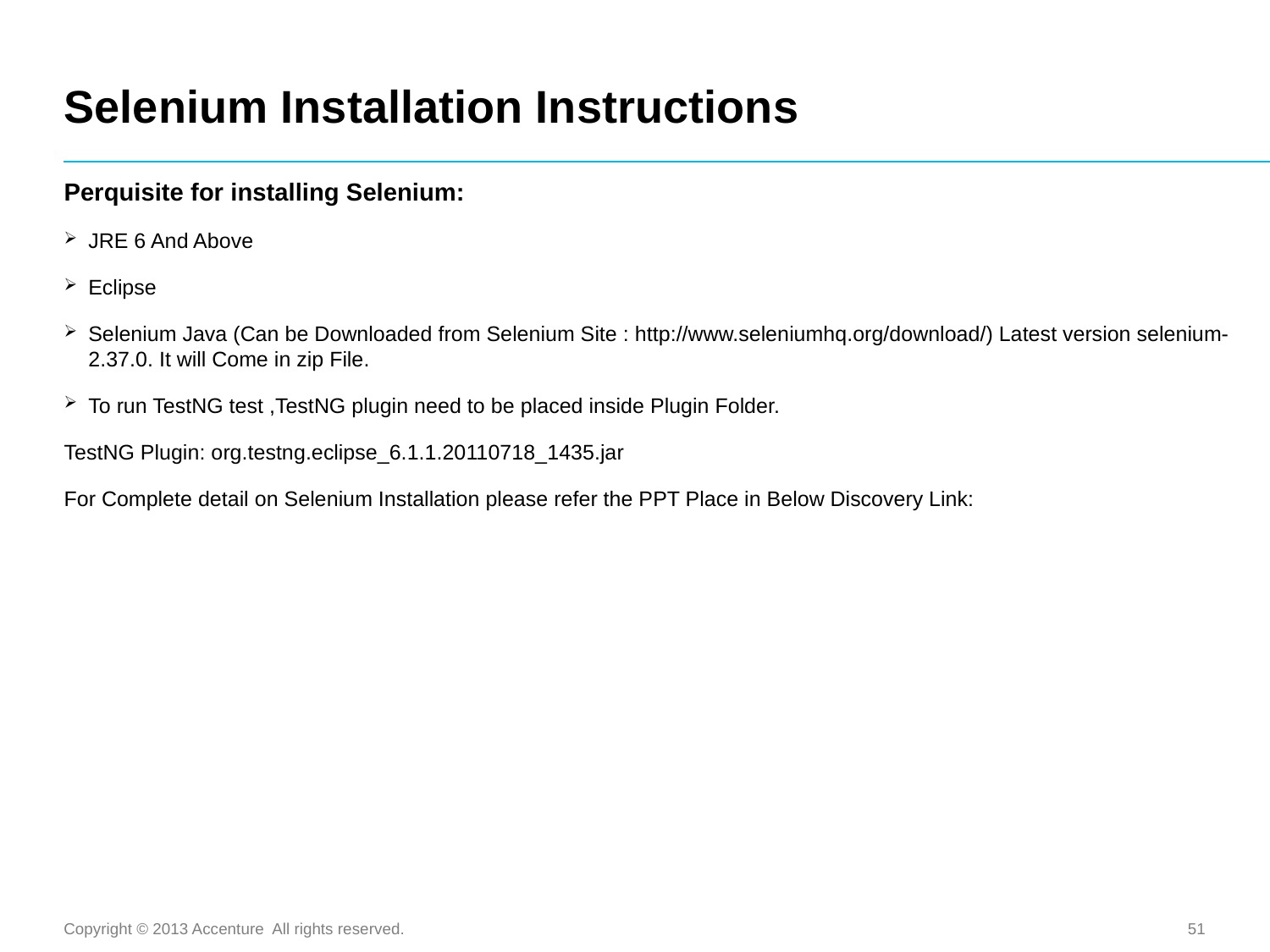

# Selenium Installation Instructions
Perquisite for installing Selenium:
JRE 6 And Above
Eclipse
Selenium Java (Can be Downloaded from Selenium Site : http://www.seleniumhq.org/download/) Latest version selenium-2.37.0. It will Come in zip File.
To run TestNG test ,TestNG plugin need to be placed inside Plugin Folder.
TestNG Plugin: org.testng.eclipse_6.1.1.20110718_1435.jar
For Complete detail on Selenium Installation please refer the PPT Place in Below Discovery Link: